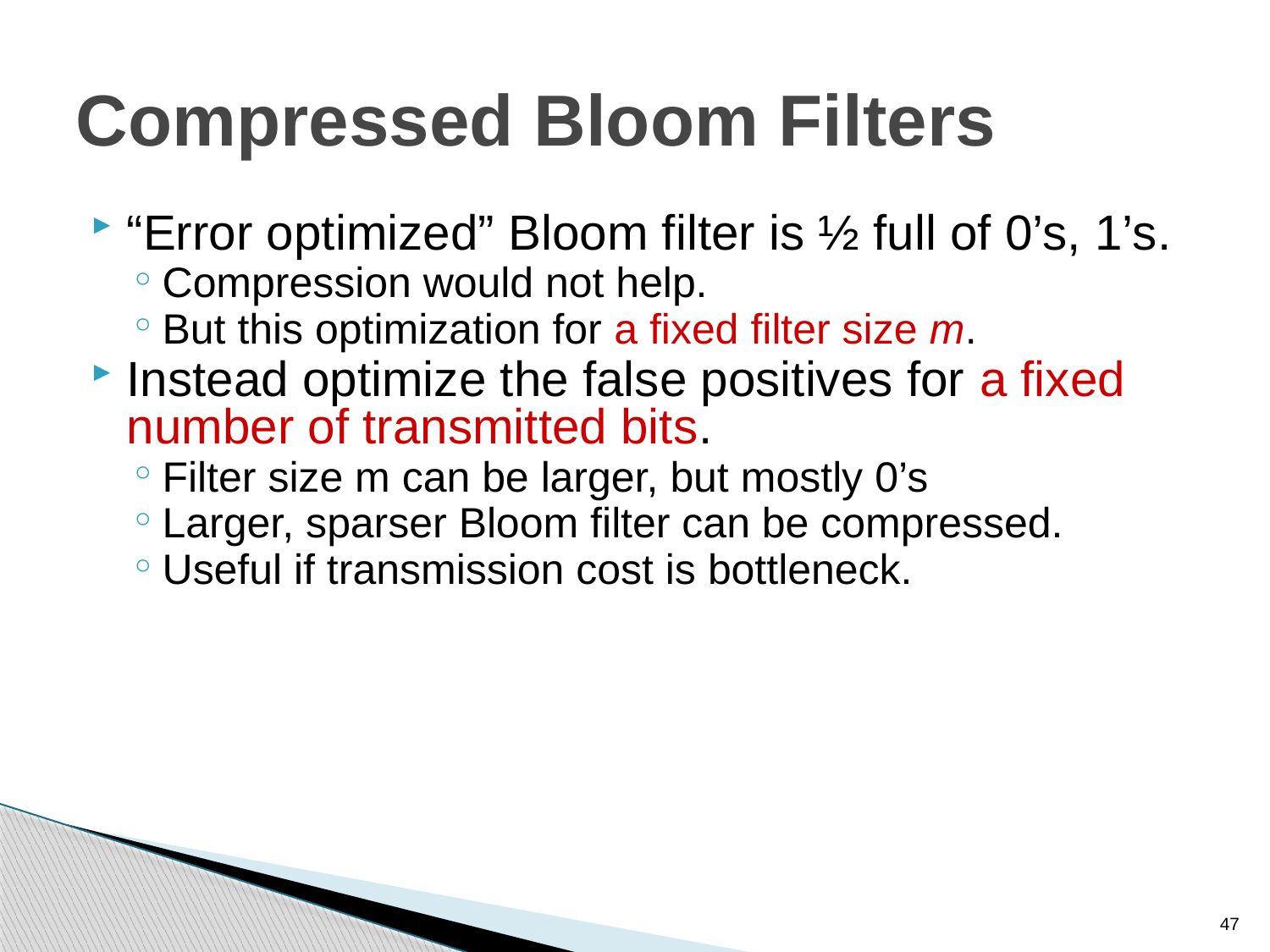

# Compressed Bloom Filters
“Error optimized” Bloom filter is ½ full of 0’s, 1’s.
Compression would not help.
But this optimization for a fixed filter size m.
Instead optimize the false positives for a fixed number of transmitted bits.
Filter size m can be larger, but mostly 0’s
Larger, sparser Bloom filter can be compressed.
Useful if transmission cost is bottleneck.
47